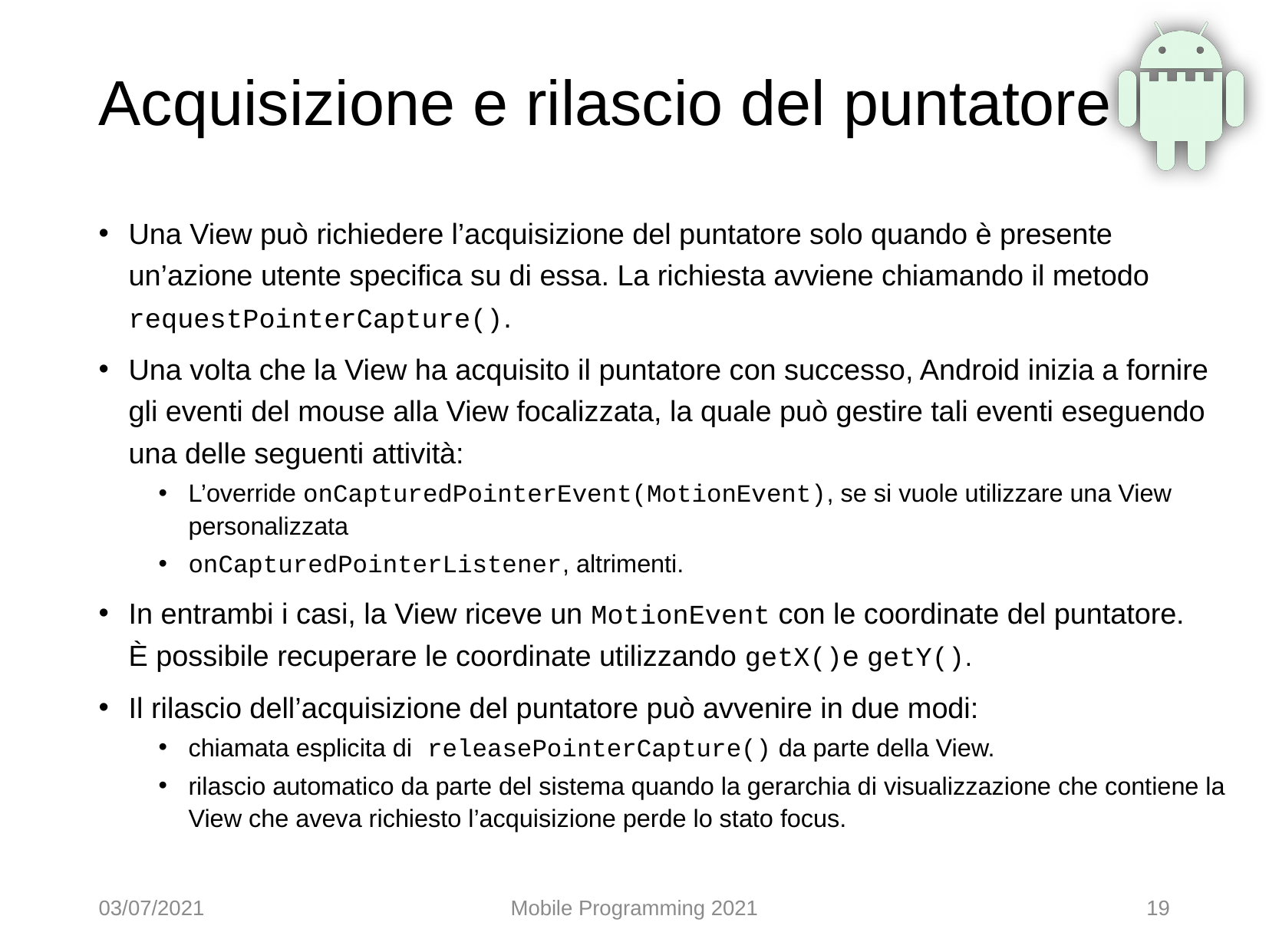

# Acquisizione e rilascio del puntatore
Una View può richiedere l’acquisizione del puntatore solo quando è presente un’azione utente specifica su di essa. La richiesta avviene chiamando il metodo requestPointerCapture().
Una volta che la View ha acquisito il puntatore con successo, Android inizia a fornire gli eventi del mouse alla View focalizzata, la quale può gestire tali eventi eseguendo una delle seguenti attività:
L’override onCapturedPointerEvent(MotionEvent), se si vuole utilizzare una View personalizzata
onCapturedPointerListener, altrimenti.
In entrambi i casi, la View riceve un MotionEvent con le coordinate del puntatore.
È possibile recuperare le coordinate utilizzando getX()e getY().
Il rilascio dell’acquisizione del puntatore può avvenire in due modi:
chiamata esplicita di releasePointerCapture() da parte della View.
rilascio automatico da parte del sistema quando la gerarchia di visualizzazione che contiene la View che aveva richiesto l’acquisizione perde lo stato focus.

03/07/2021
Mobile Programming 2021
19